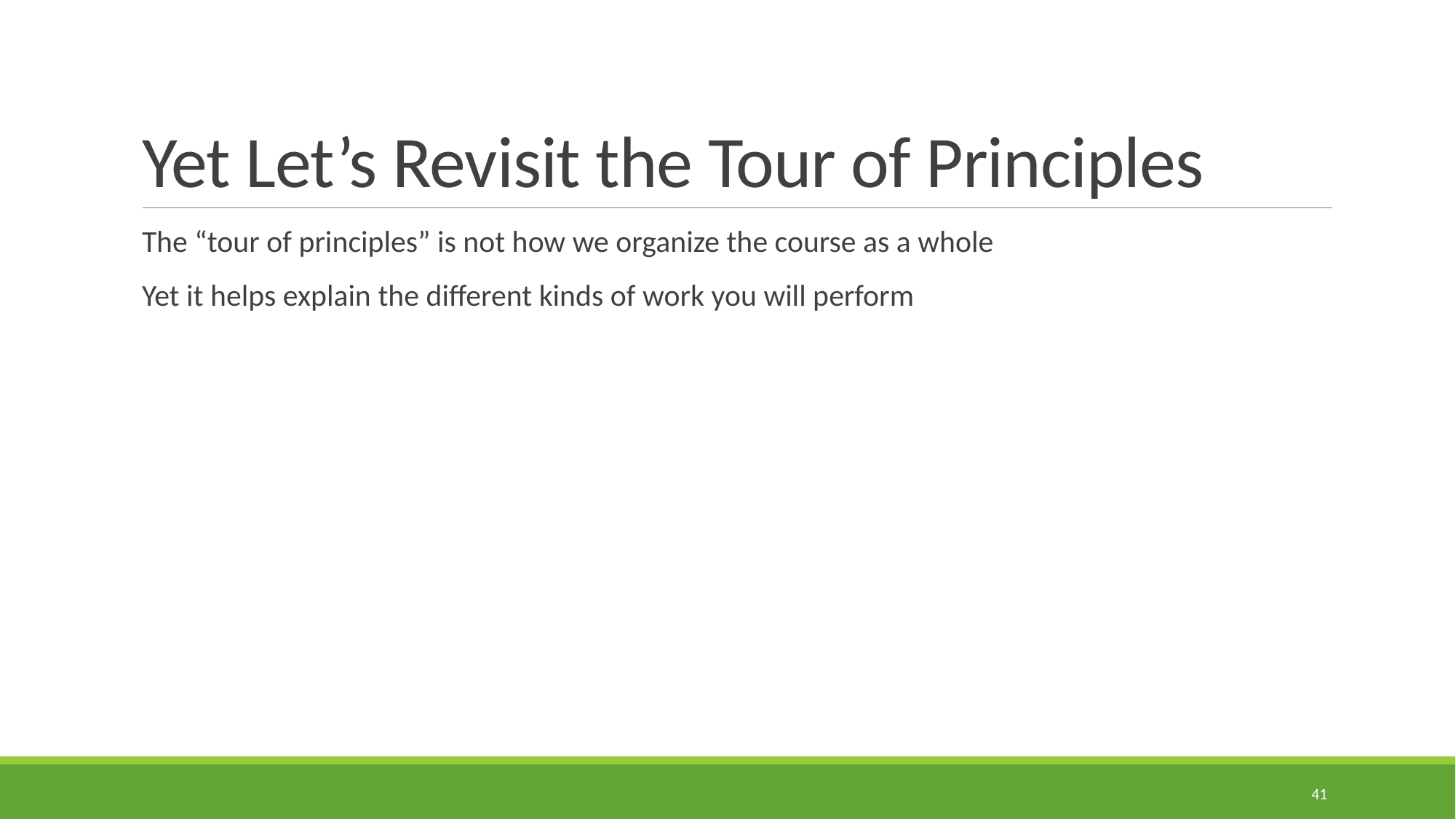

# Yet Let’s Revisit the Tour of Principles
The “tour of principles” is not how we organize the course as a whole
Yet it helps explain the different kinds of work you will perform
41